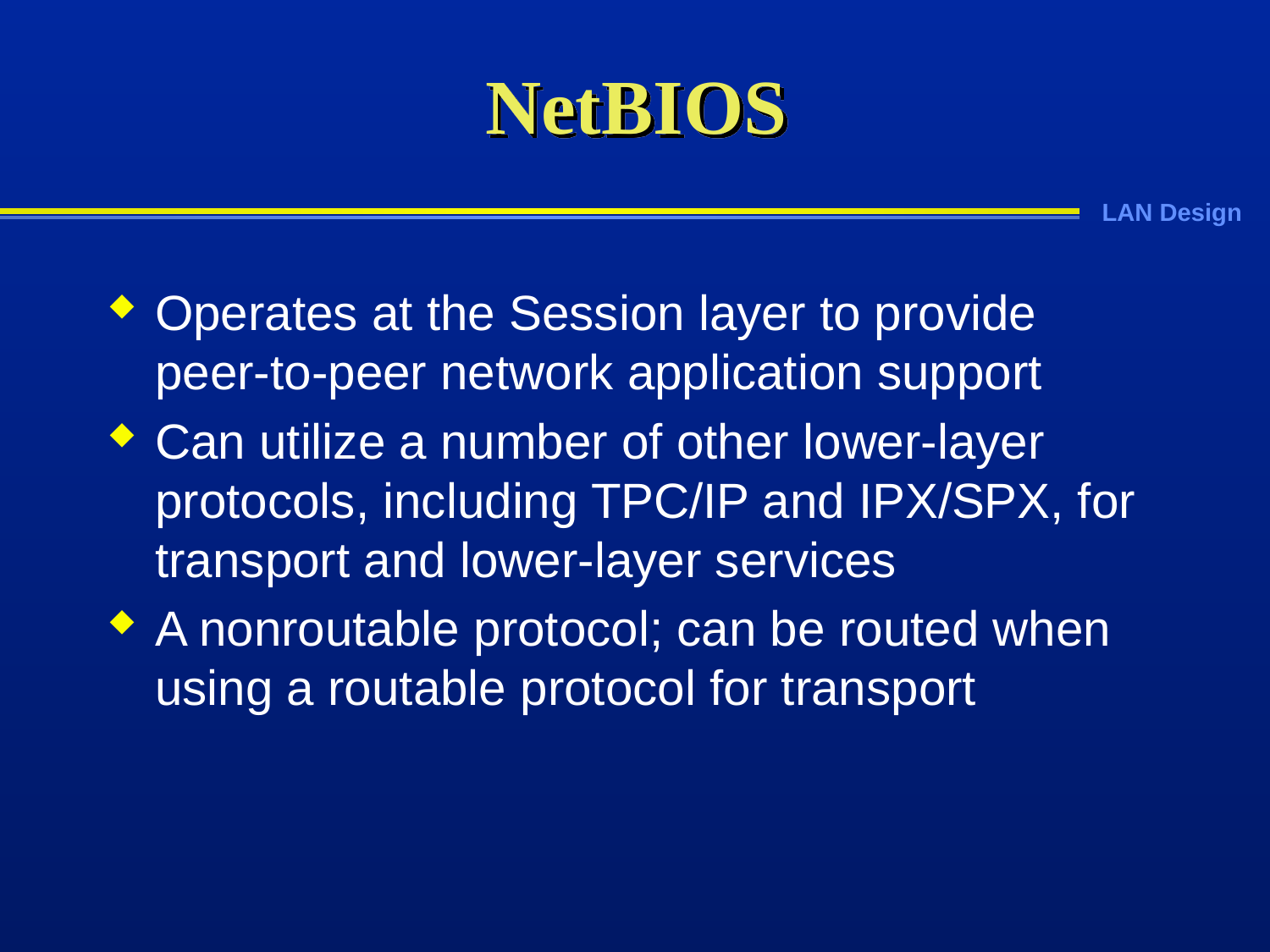

# NetBIOS
Operates at the Session layer to provide peer-to-peer network application support
Can utilize a number of other lower-layer protocols, including TPC/IP and IPX/SPX, for transport and lower-layer services
A nonroutable protocol; can be routed when using a routable protocol for transport